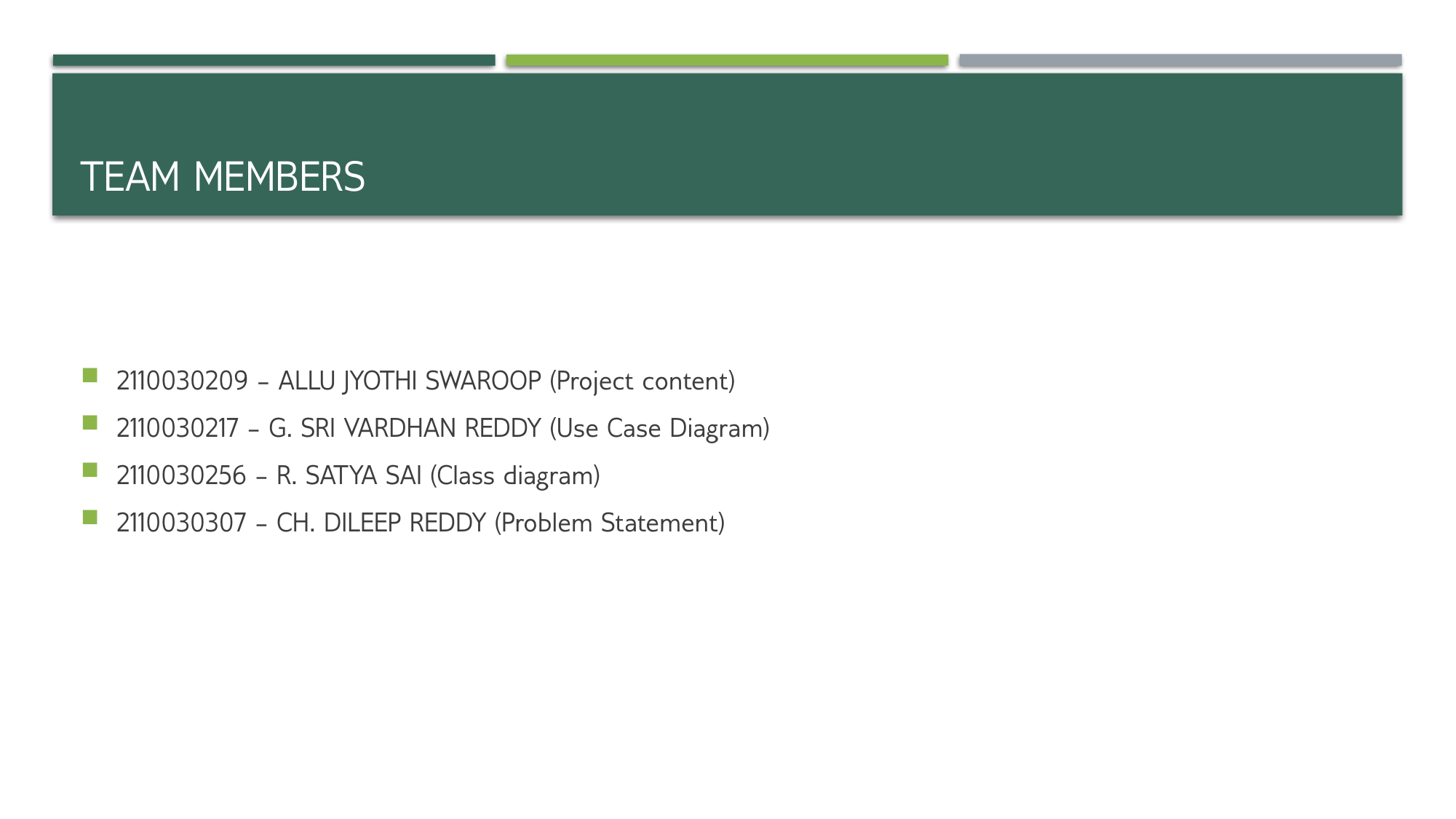

# TEAM MEMBERS
2110030209 – ALLU JYOTHI SWAROOP (Project content)
2110030217 – G. SRI VARDHAN REDDY (Use Case Diagram)
2110030256 – R. SATYA SAI (Class diagram)
2110030307 – CH. DILEEP REDDY (Problem Statement)